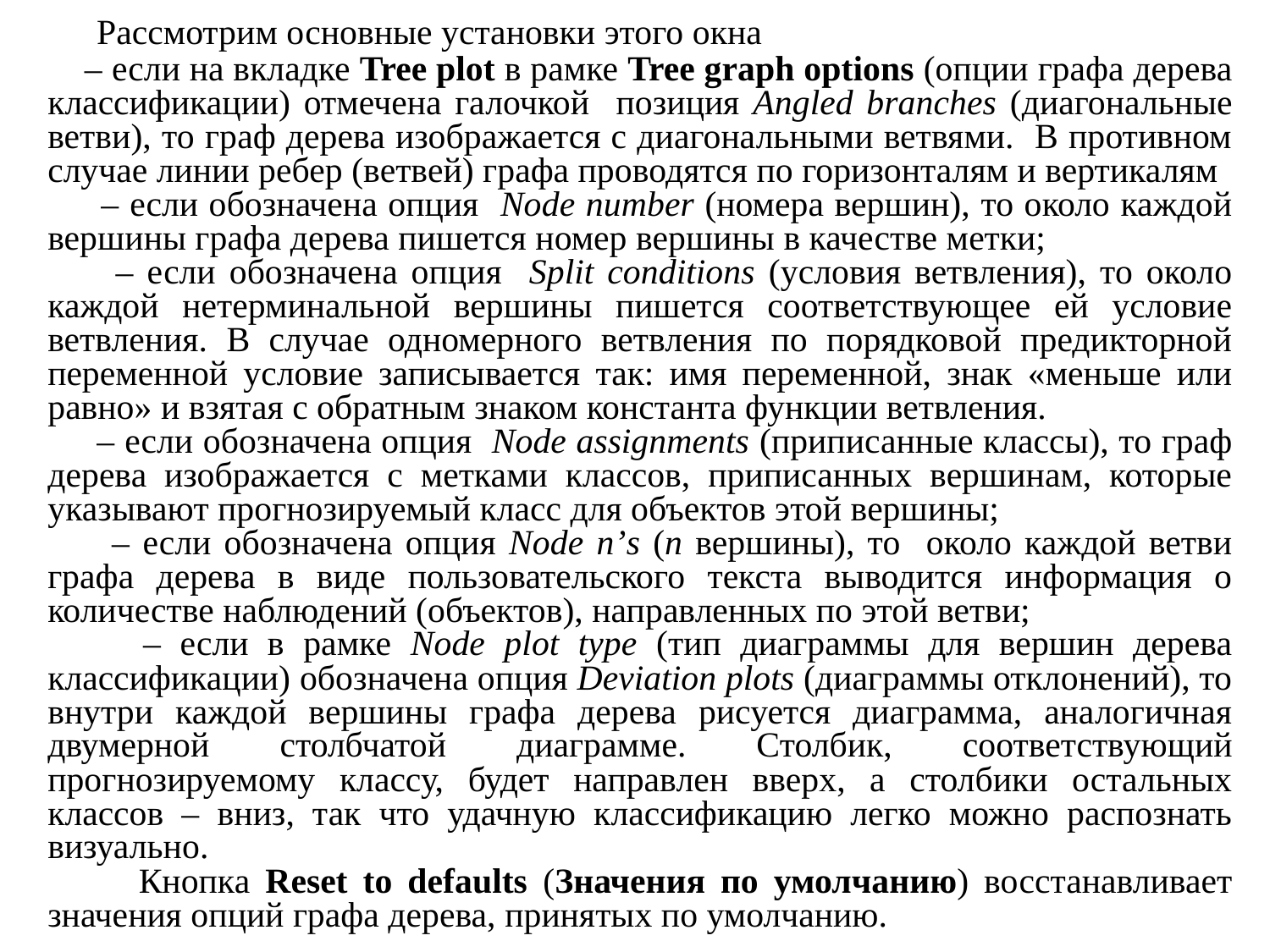

Рассмотрим основные установки этого окна
    – если на вкладке Tree plot в рамке Tree graph options (опции графа дерева классификации) отмечена галочкой  позиция Angled branches (диагональные ветви), то граф дерева изображается с диагональными ветвями.  В противном случае линии ребер (ветвей) графа проводятся по горизонталям и вертикалям
     – если обозначена опция  Node number (номера вершин), то около каждой вершины графа дерева пишется номер вершины в качестве метки;
     – если обозначена опция  Split conditions (условия ветвления), то около каждой нетерминальной вершины пишется соответствующее ей условие ветвления. В случае одномерного ветвления по порядковой предикторной переменной условие записывается так: имя переменной, знак «меньше или равно» и взятая с обратным знаком константа функции ветвления.
     – если обозначена опция  Node assignments (приписанные классы), то граф дерева изображается с метками классов, приписанных вершинам, которые указывают прогнозируемый класс для объектов этой вершины;
     – если обозначена опция Node n’s (n вершины), то  около каждой ветви графа дерева в виде пользовательского текста выводится информация о количестве наблюдений (объектов), направленных по этой ветви;
     – если в рамке Node plot type (тип диаграммы для вершин дерева классификации) обозначена опция Deviation plots (диаграммы отклонений), то внутри каждой вершины графа дерева рисуется диаграмма, аналогичная двумерной столбчатой диаграмме. Столбик, соответствующий прогнозируемому классу, будет направлен вверх, а столбики остальных классов – вниз, так что удачную классификацию легко можно распознать визуально.
      Кнопка Reset to defaults (Значения по умолчанию) восстанавливает значения опций графа дерева, принятых по умолчанию.